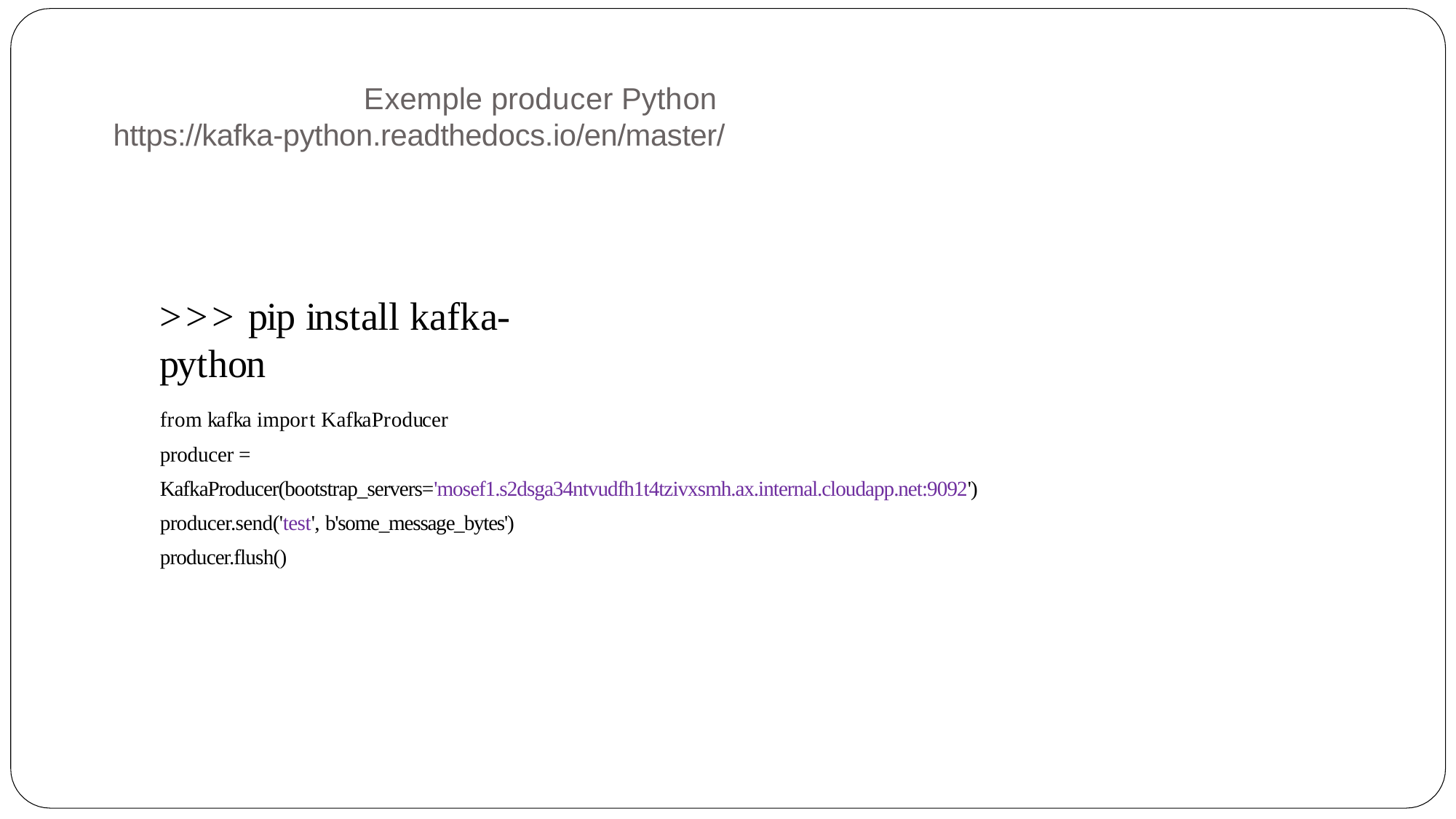

# Exemple producer Python  https://kafka-python.readthedocs.io/en/master/
>>> pip install kafka-python
from kafka import KafkaProducer
producer = KafkaProducer(bootstrap_servers='mosef1.s2dsga34ntvudfh1t4tzivxsmh.ax.internal.cloudapp.net:9092')  producer.send('test', b'some_message_bytes')
producer.flush()